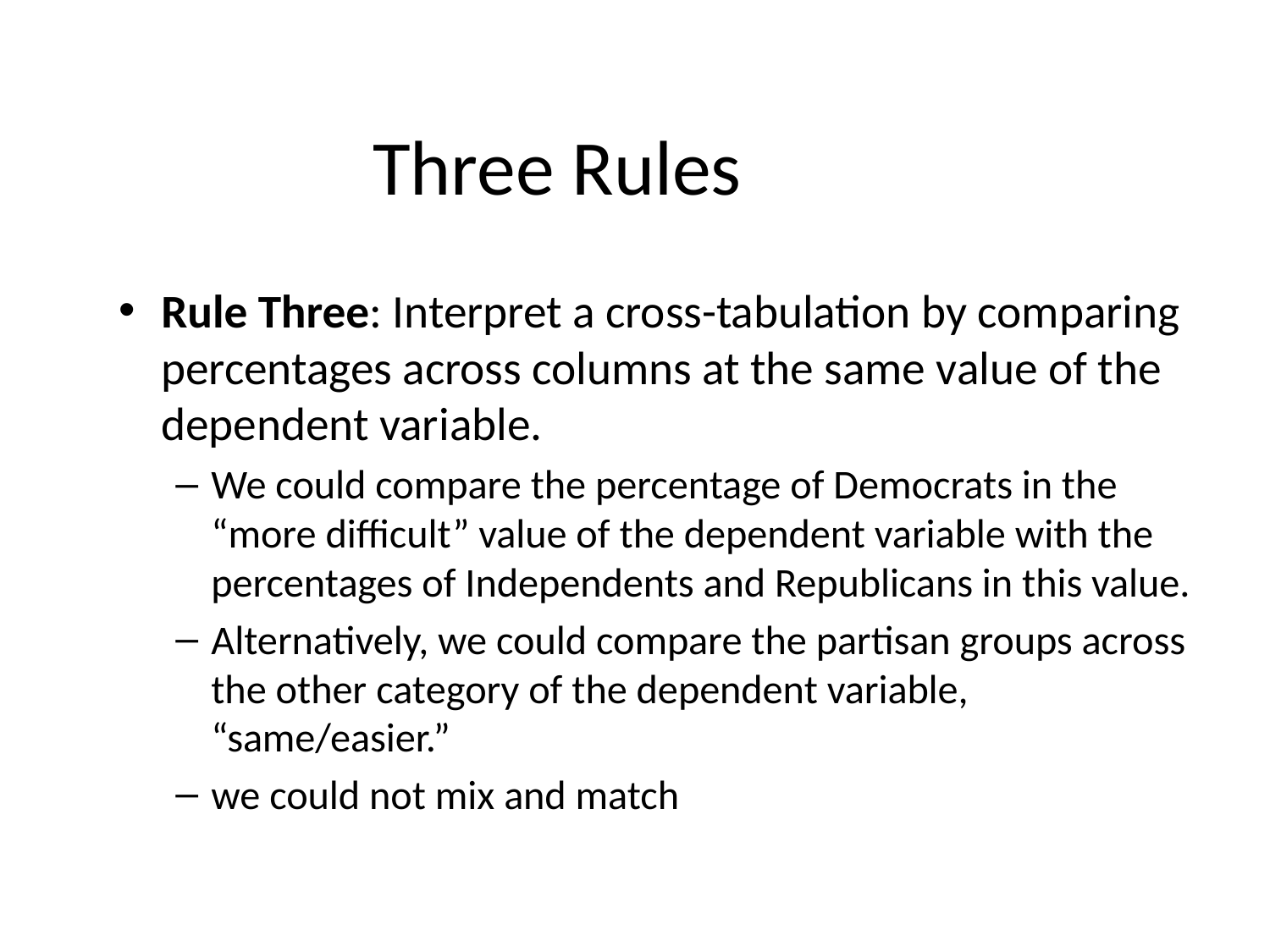

# Three Rules
Rule Three: Interpret a cross-tabulation by comparing percentages across columns at the same value of the dependent variable.
We could compare the percentage of Democrats in the “more difficult” value of the dependent variable with the percentages of Independents and Republicans in this value.
Alternatively, we could compare the partisan groups across the other category of the dependent variable, “same/easier.”
we could not mix and match